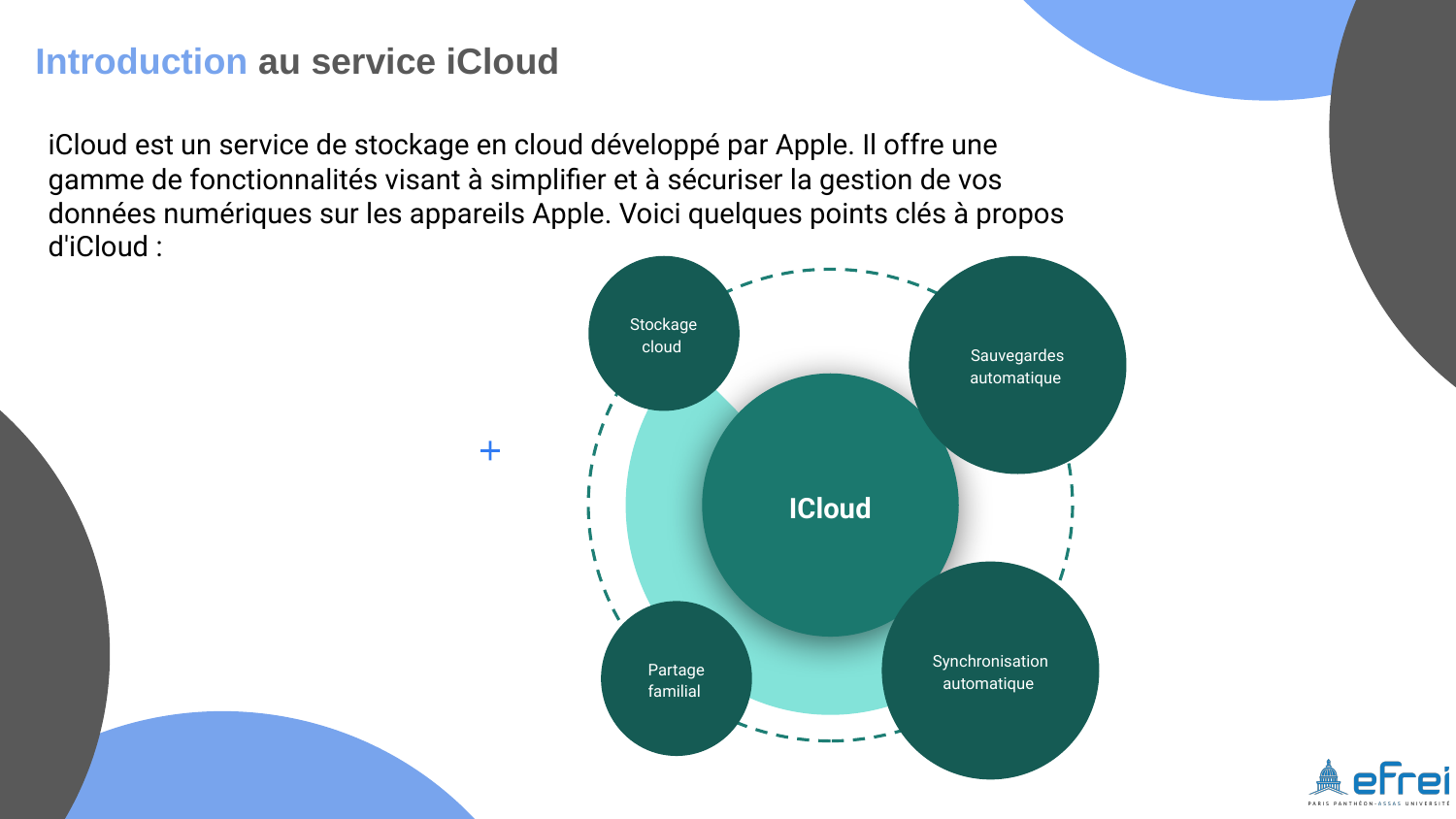

Introduction au service iCloud
iCloud est un service de stockage en cloud développé par Apple. Il offre une gamme de fonctionnalités visant à simplifier et à sécuriser la gestion de vos données numériques sur les appareils Apple. Voici quelques points clés à propos d'iCloud :

Sauvegardes automatique

Stockage cloud

ICloud

Synchronisation automatique

Partage familial